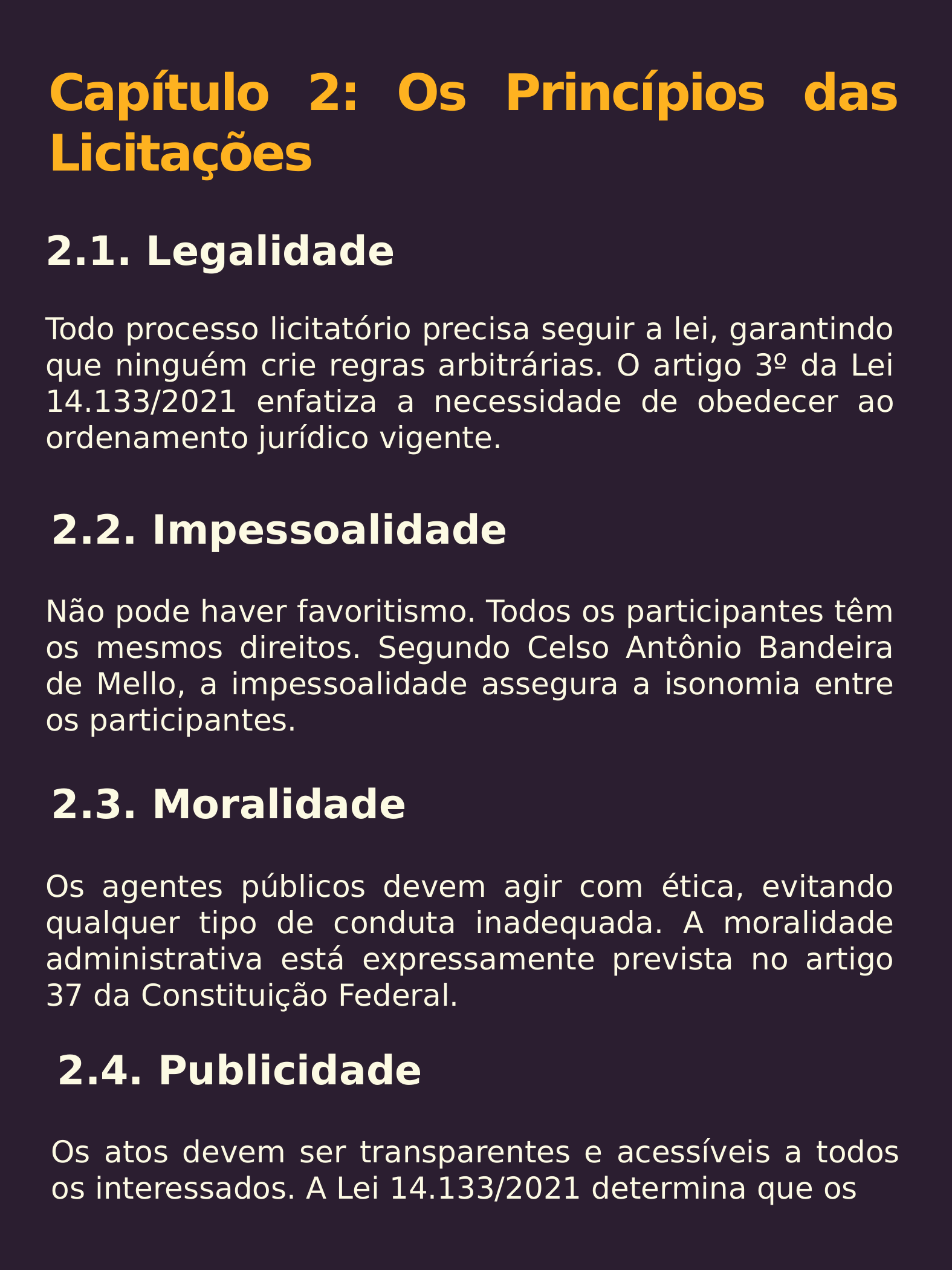

Capítulo 2: Os Princípios das Licitações
Fontes x8:
Verdana
16x
32x
40x
48x
56x
64x
2.1. Legalidade
Todo processo licitatório precisa seguir a lei, garantindo que ninguém crie regras arbitrárias. O artigo 3º da Lei 14.133/2021 enfatiza a necessidade de obedecer ao ordenamento jurídico vigente.
2.2. Impessoalidade
Não pode haver favoritismo. Todos os participantes têm os mesmos direitos. Segundo Celso Antônio Bandeira de Mello, a impessoalidade assegura a isonomia entre os participantes.
2.3. Moralidade
Os agentes públicos devem agir com ética, evitando qualquer tipo de conduta inadequada. A moralidade administrativa está expressamente prevista no artigo 37 da Constituição Federal.
2.4. Publicidade
Os atos devem ser transparentes e acessíveis a todos os interessados. A Lei 14.133/2021 determina que os